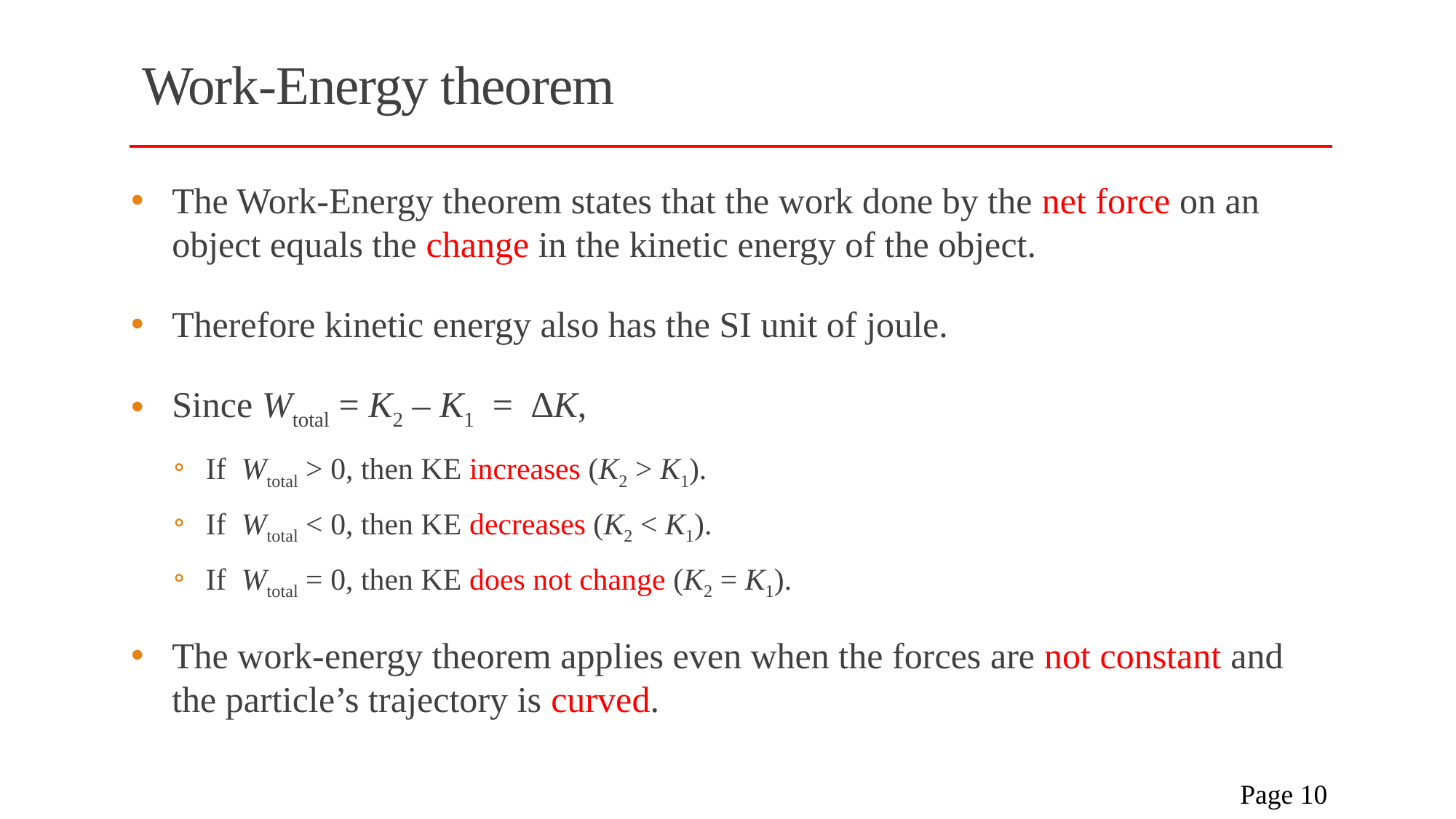

# Work-Energy theorem
The Work-Energy theorem states that the work done by the net force on an object equals the change in the kinetic energy of the object.
Therefore kinetic energy also has the SI unit of joule.
Since Wtotal = K2 – K1  =  ∆K,
If  Wtotal > 0, then KE increases (K2 > K1).
If  Wtotal < 0, then KE decreases (K2 < K1).
If  Wtotal = 0, then KE does not change (K2 = K1).
The work-energy theorem applies even when the forces are not constant and the particle’s trajectory is curved.

 Page 10